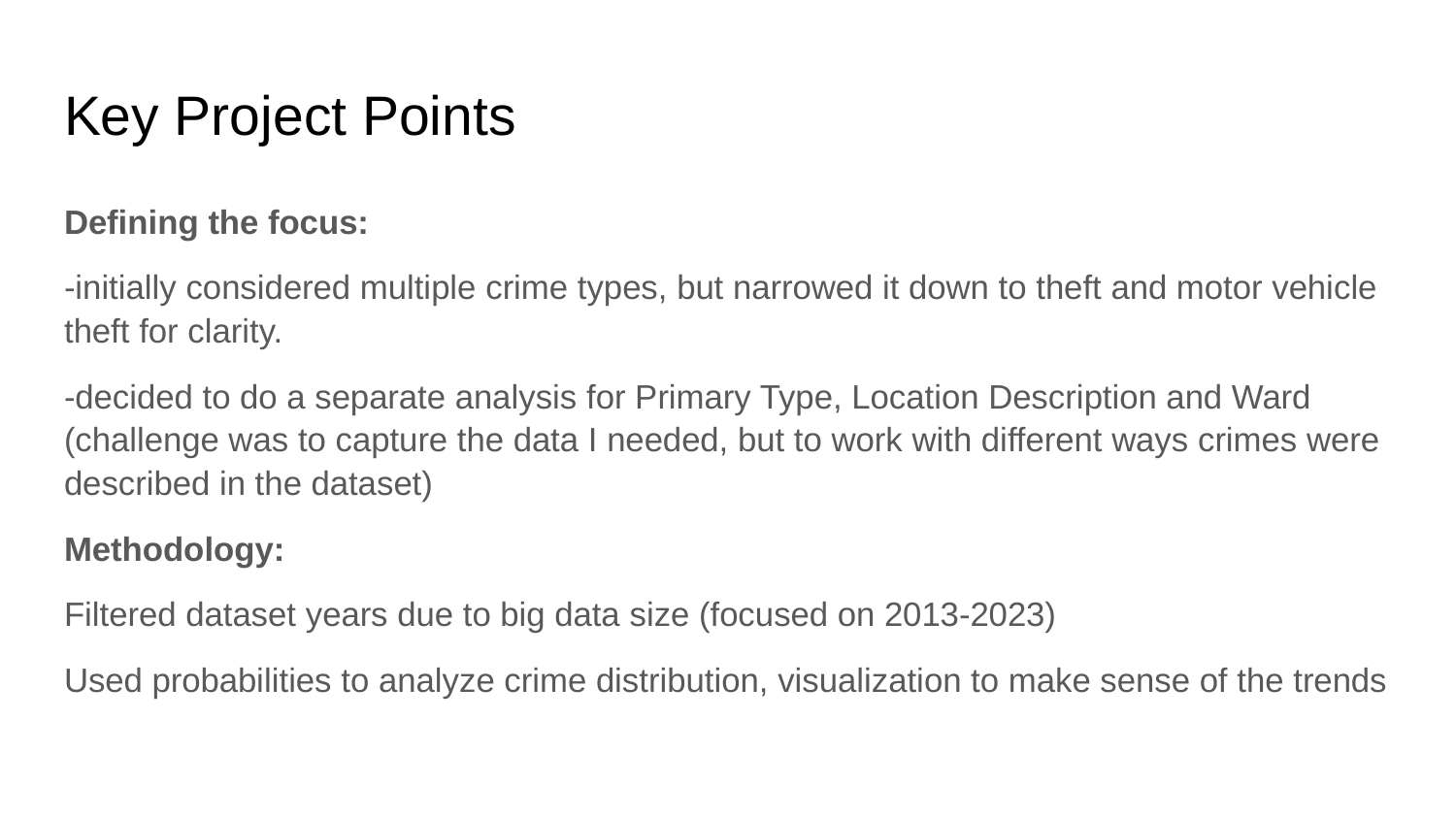

# Key Project Points
Defining the focus:
-initially considered multiple crime types, but narrowed it down to theft and motor vehicle theft for clarity.
-decided to do a separate analysis for Primary Type, Location Description and Ward (challenge was to capture the data I needed, but to work with different ways crimes were described in the dataset)
Methodology:
Filtered dataset years due to big data size (focused on 2013-2023)
Used probabilities to analyze crime distribution, visualization to make sense of the trends